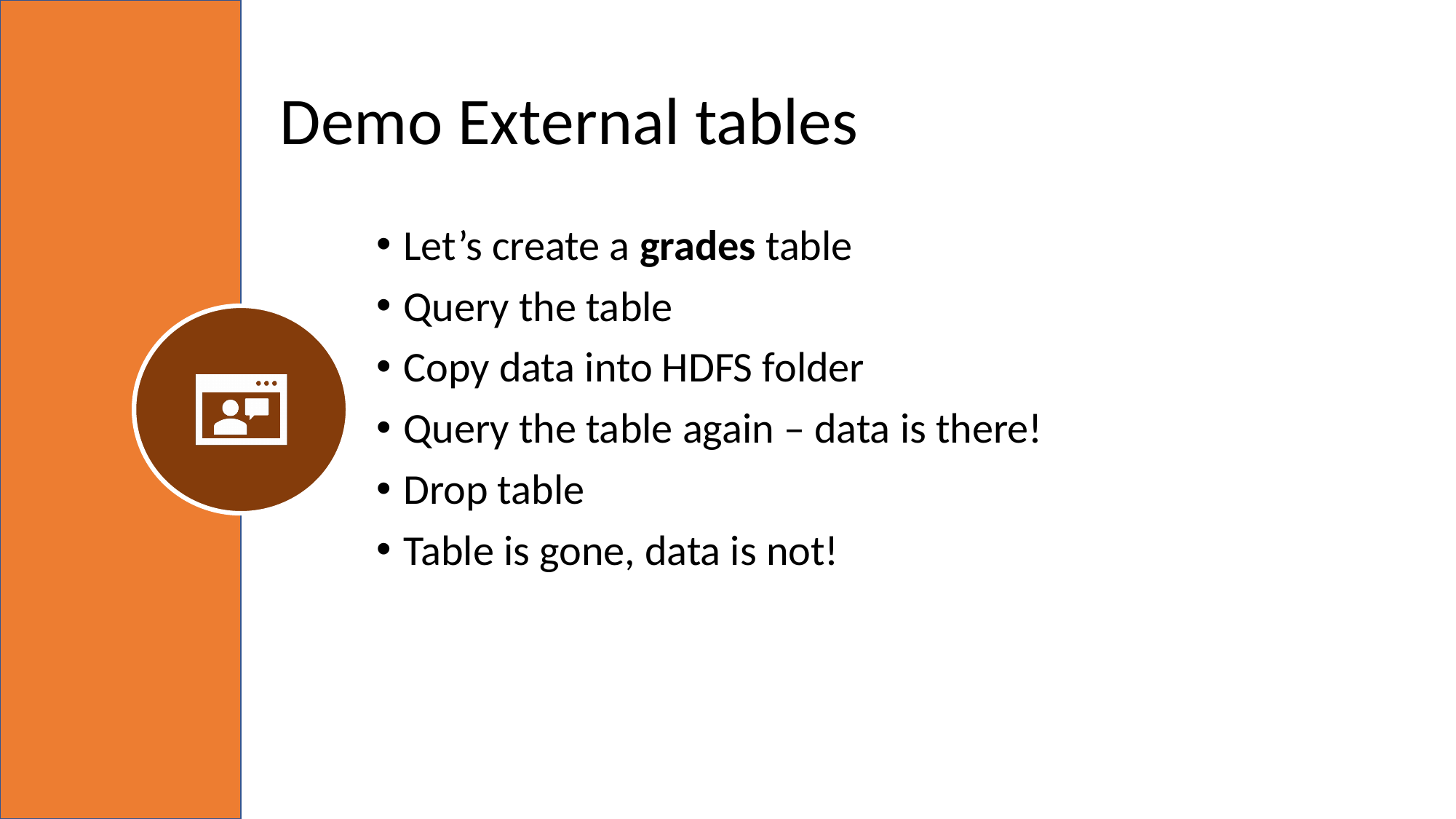

# Demo External tables
Let’s create a grades table
Query the table
Copy data into HDFS folder
Query the table again – data is there!
Drop table
Table is gone, data is not!